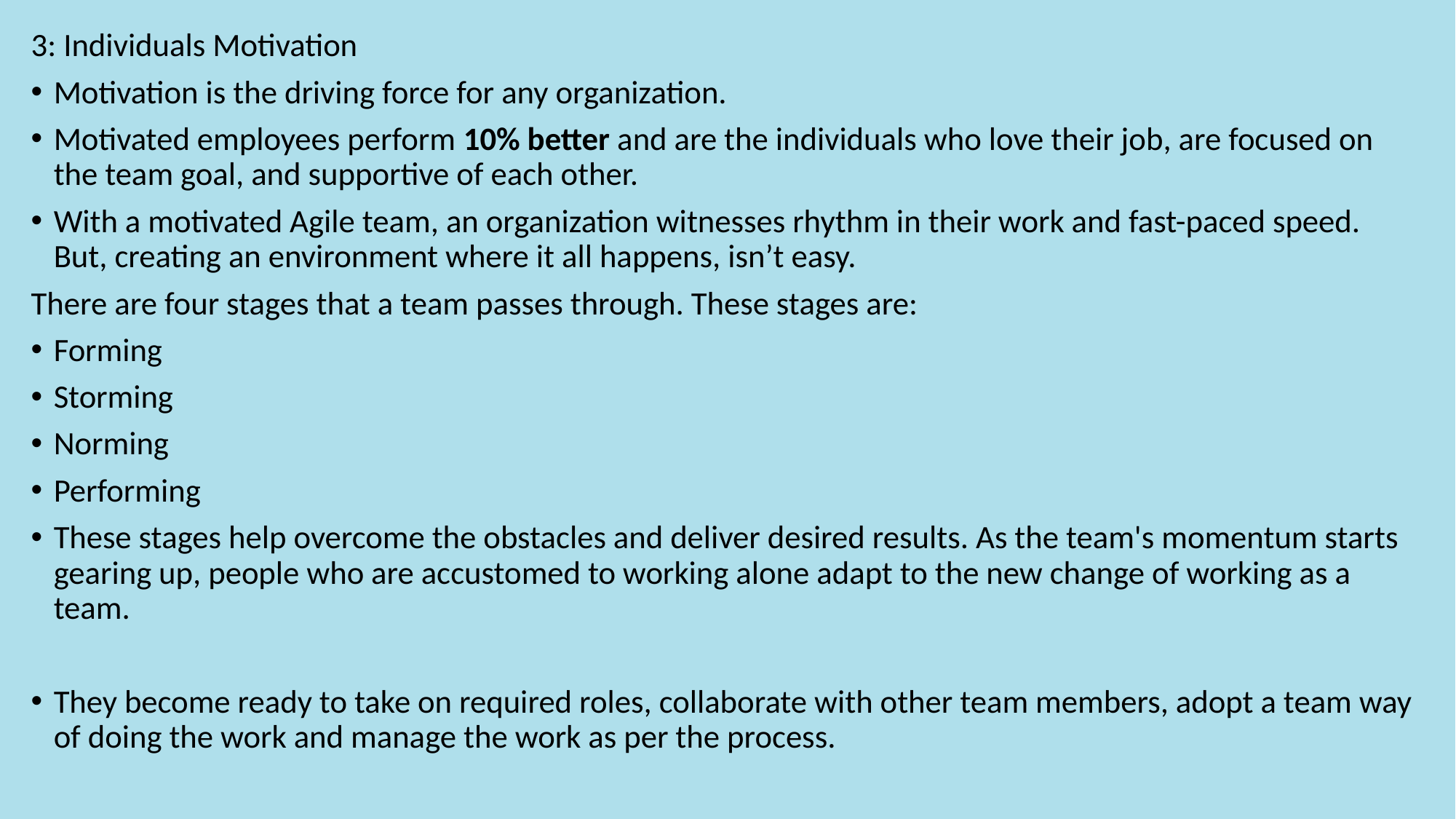

3: Individuals Motivation
Motivation is the driving force for any organization.
Motivated employees perform 10% better and are the individuals who love their job, are focused on the team goal, and supportive of each other.
With a motivated Agile team, an organization witnesses rhythm in their work and fast-paced speed. But, creating an environment where it all happens, isn’t easy.
There are four stages that a team passes through. These stages are:
Forming
Storming
Norming
Performing
These stages help overcome the obstacles and deliver desired results. As the team's momentum starts gearing up, people who are accustomed to working alone adapt to the new change of working as a team.

They become ready to take on required roles, collaborate with other team members, adopt a team way of doing the work and manage the work as per the process.